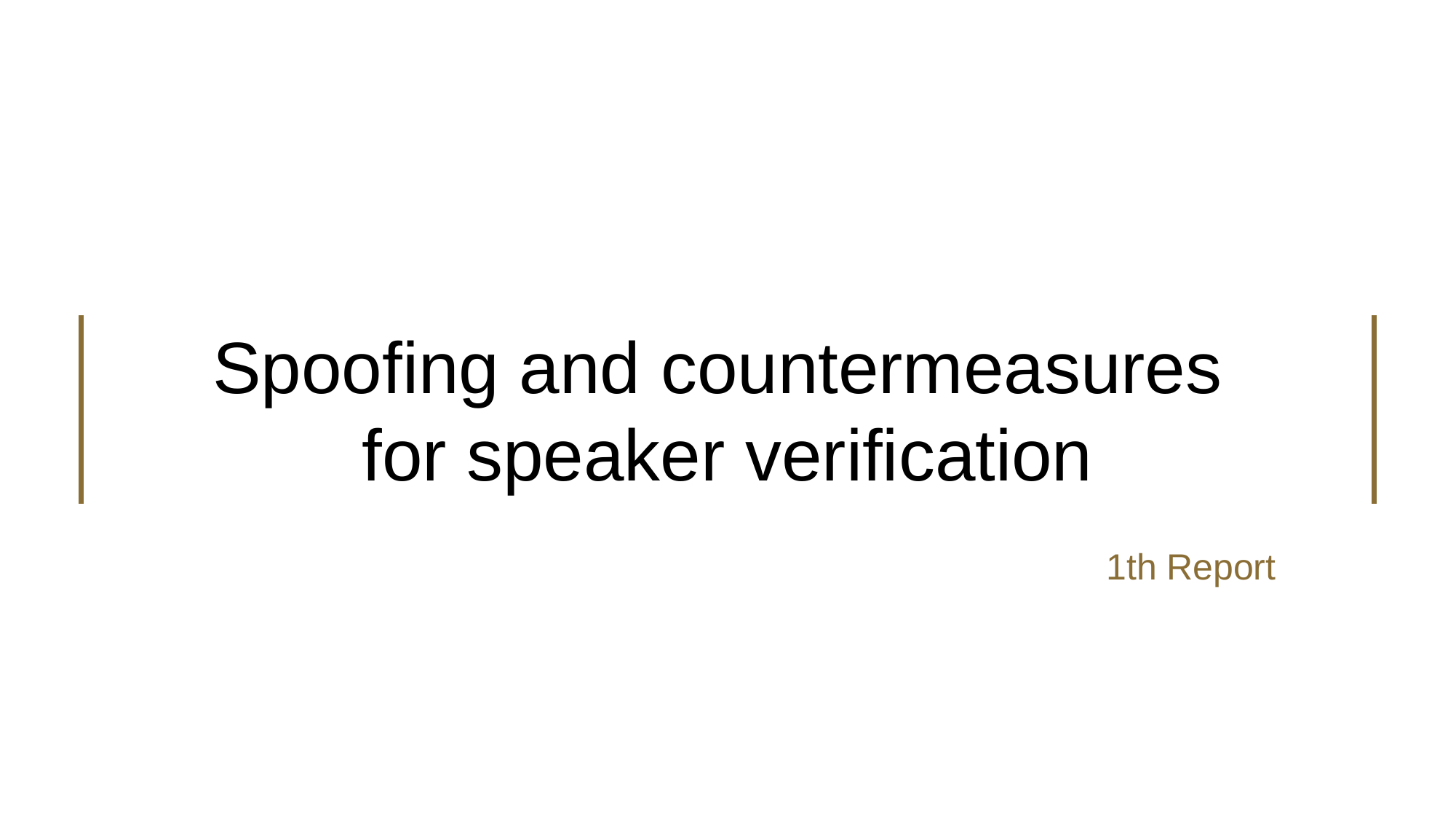

Spoofing and countermeasures
for speaker verification
1th Report